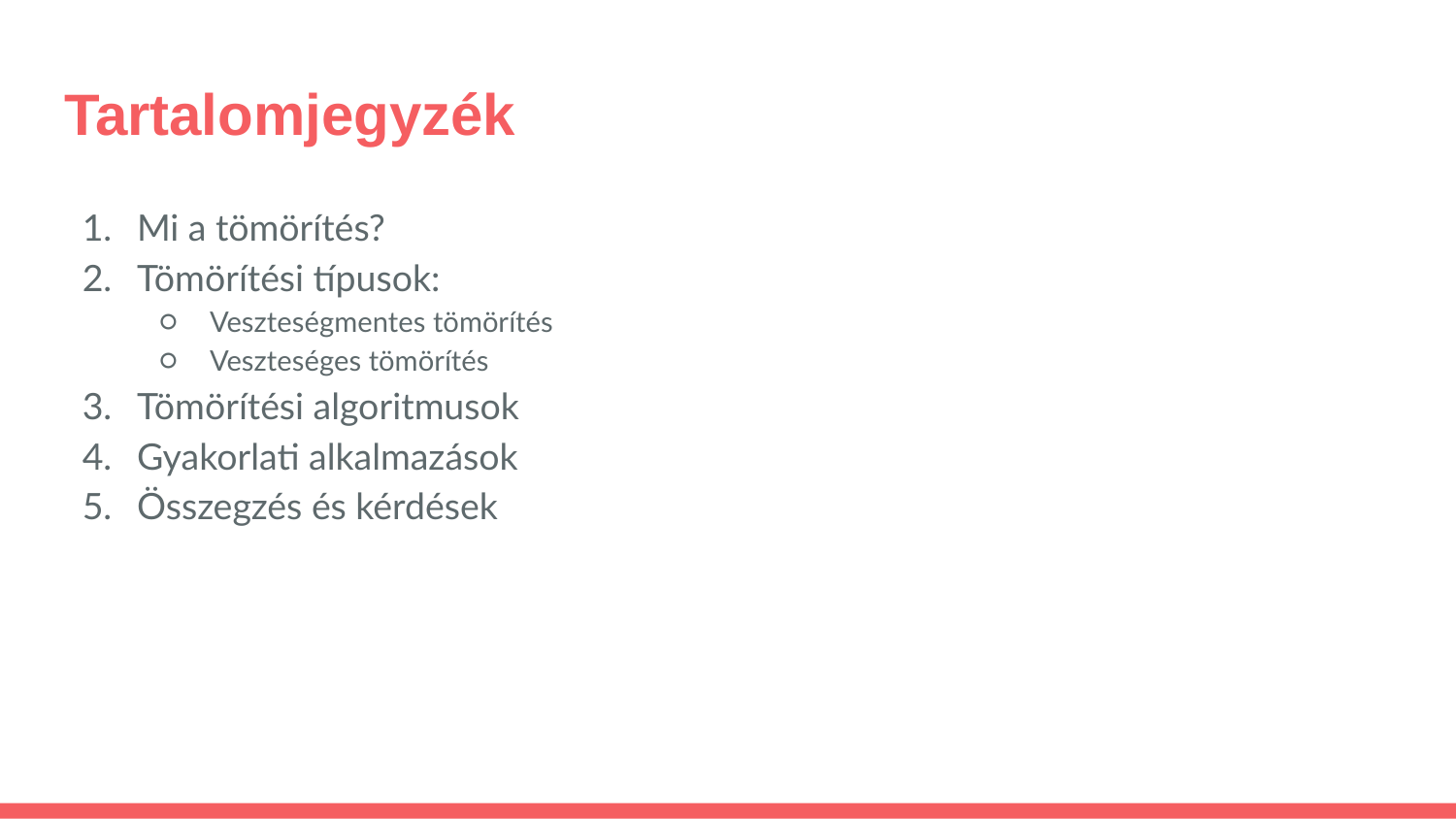

# Tartalomjegyzék
Mi a tömörítés?
Tömörítési típusok:
Veszteségmentes tömörítés
Veszteséges tömörítés
Tömörítési algoritmusok
Gyakorlati alkalmazások
Összegzés és kérdések